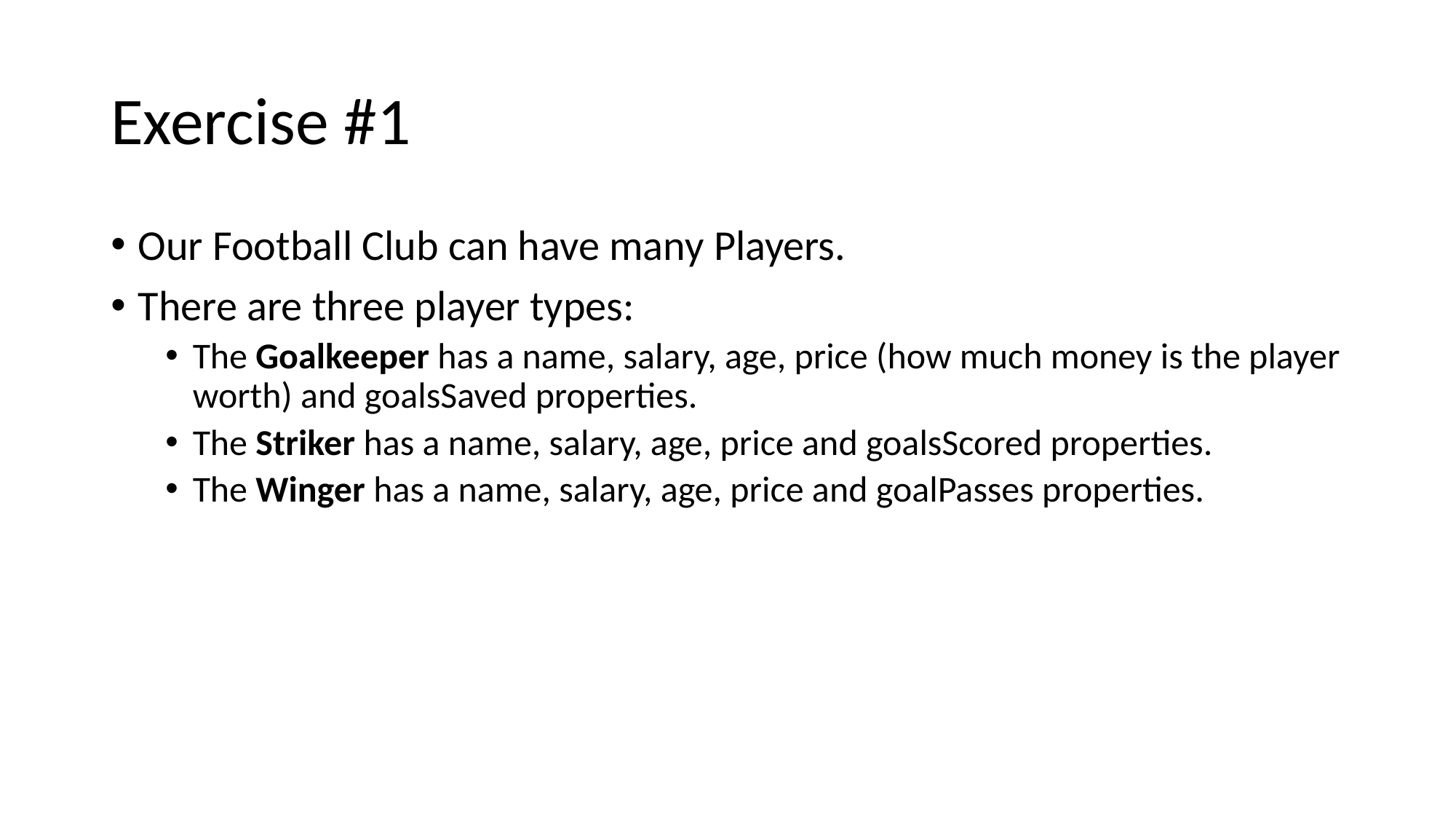

# Exercise #1
Our Football Club can have many Players.
There are three player types:
The Goalkeeper has a name, salary, age, price (how much money is the player worth) and goalsSaved properties.
The Striker has a name, salary, age, price and goalsScored properties.
The Winger has a name, salary, age, price and goalPasses properties.